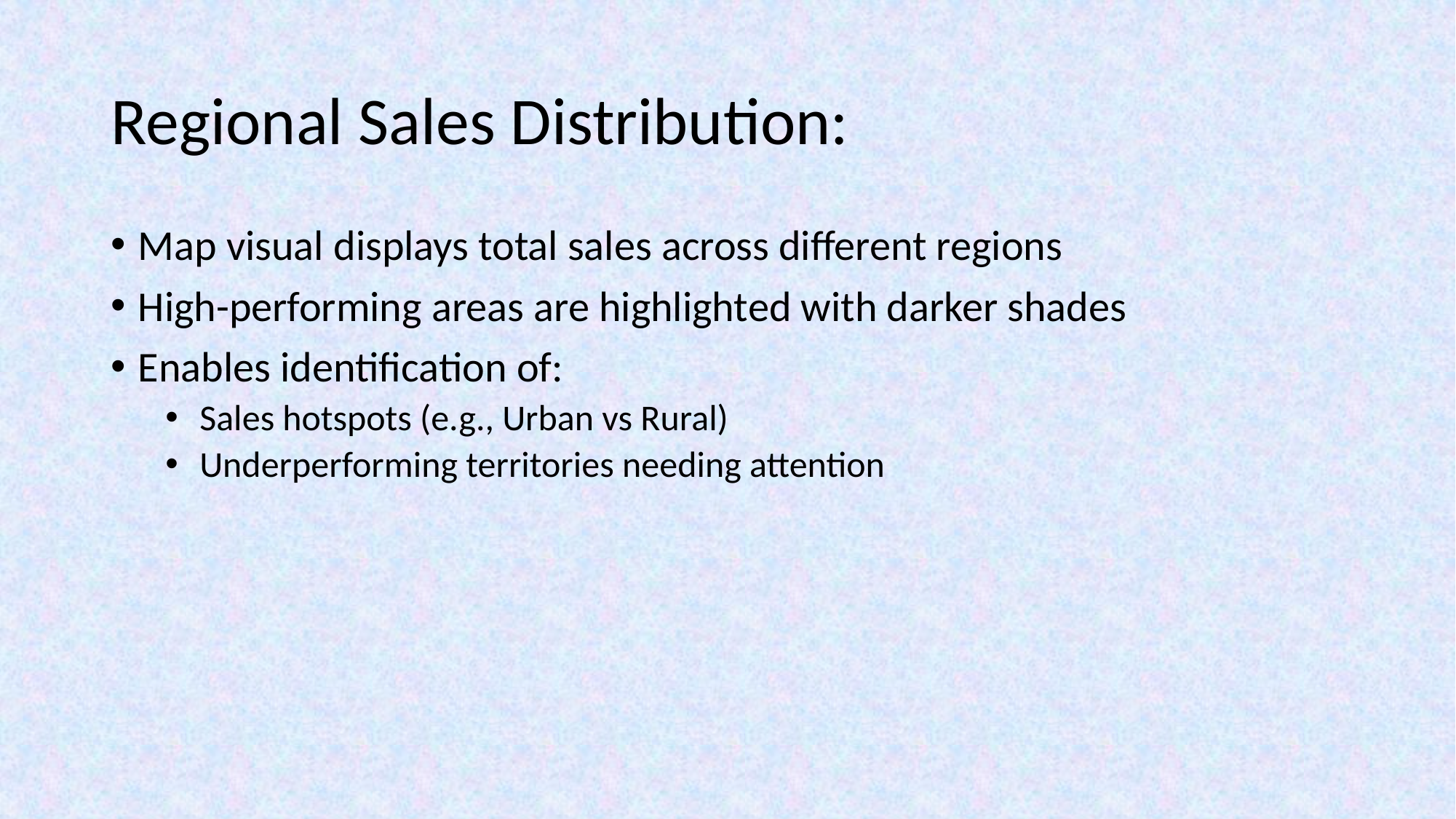

# Regional Sales Distribution:
Map visual displays total sales across different regions
High-performing areas are highlighted with darker shades
Enables identification of:
Sales hotspots (e.g., Urban vs Rural)
Underperforming territories needing attention